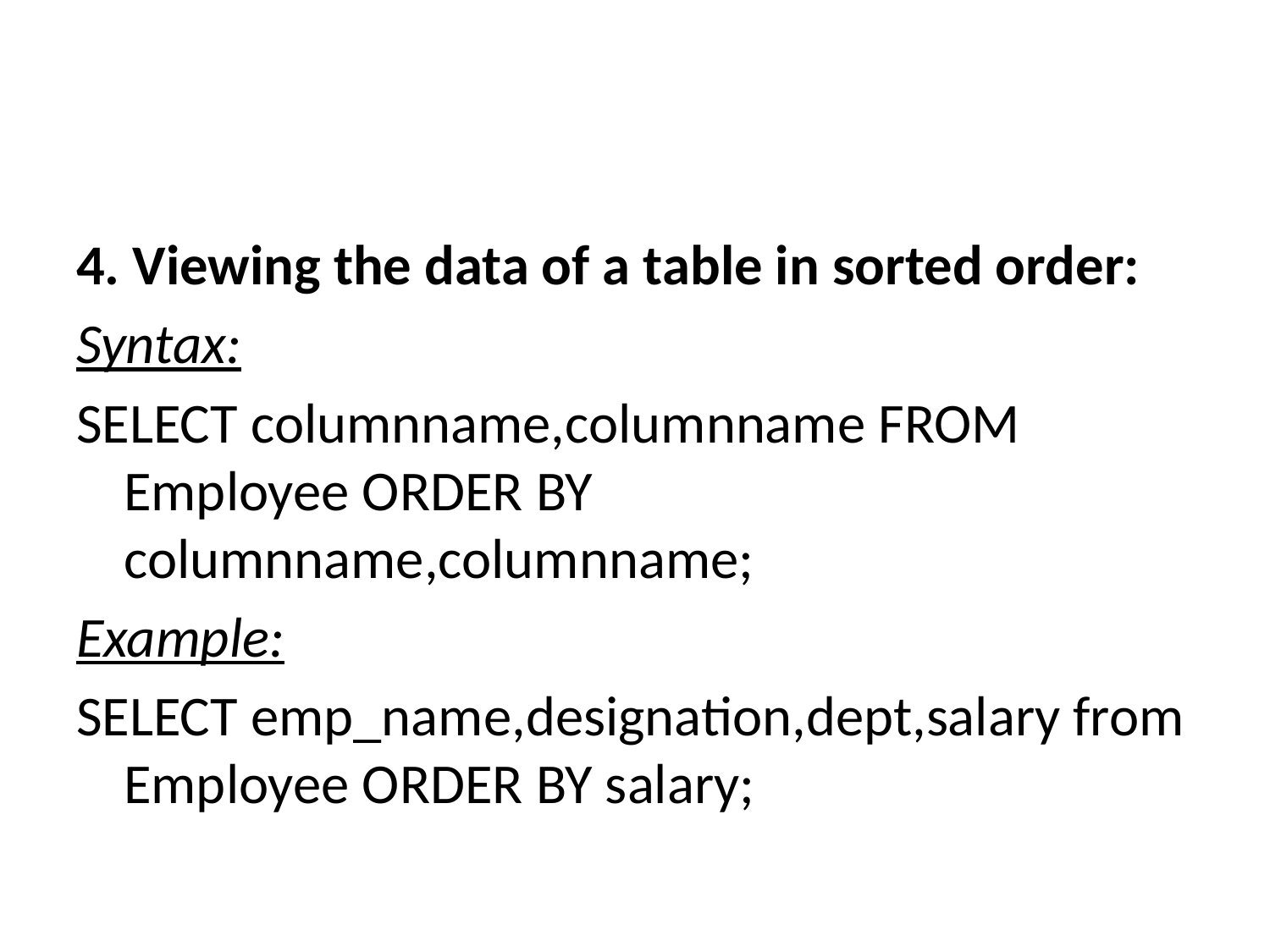

#
4. Viewing the data of a table in sorted order:
Syntax:
SELECT columnname,columnname FROM Employee ORDER BY columnname,columnname;
Example:
SELECT emp_name,designation,dept,salary from Employee ORDER BY salary;